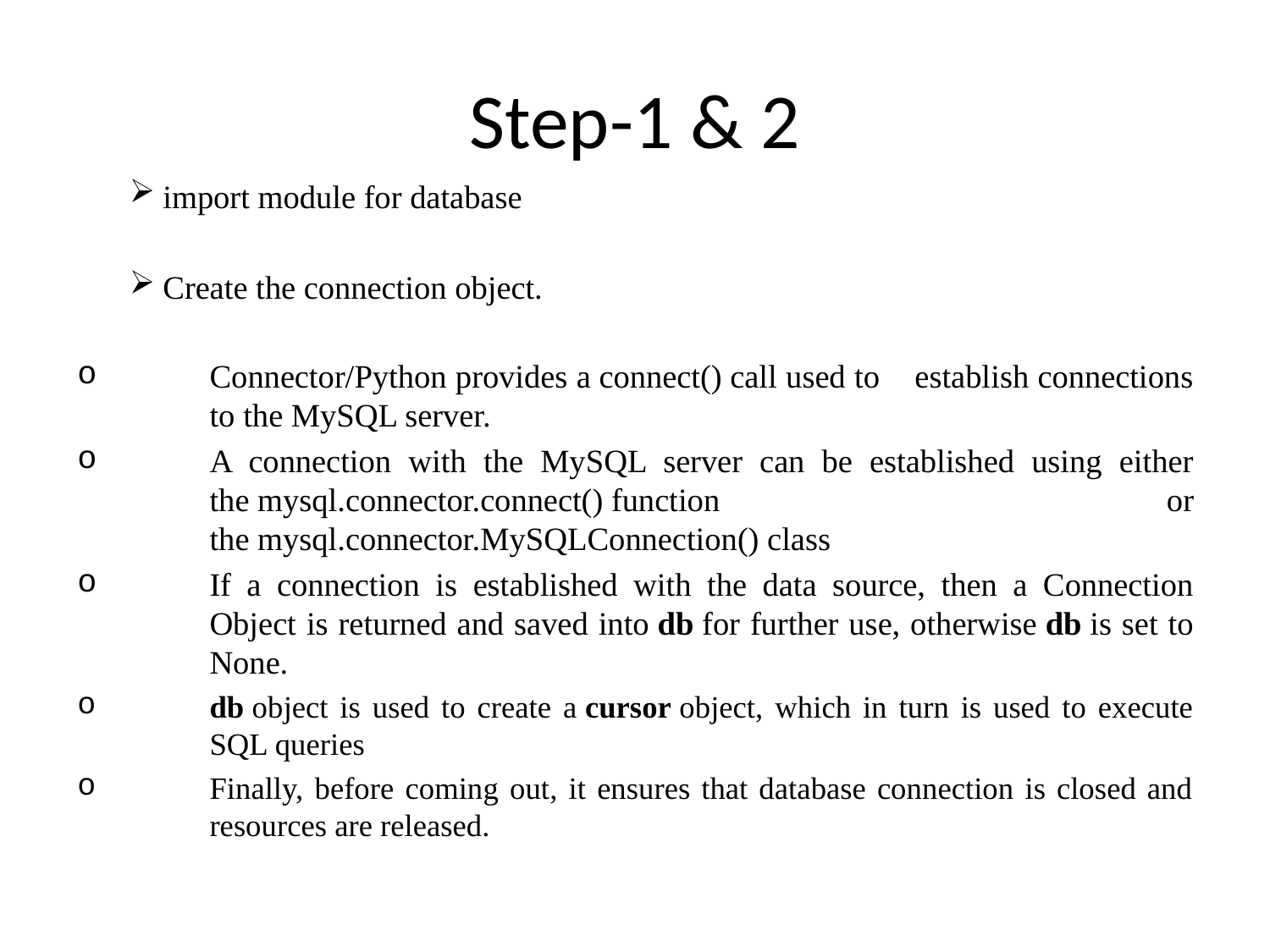

# Step-1 & 2
import module for database

Create the connection object.

Connector/Python provides a connect() call used to    establish connections to the MySQL server.
A connection with the MySQL server can be established using either the mysql.connector.connect() function or the mysql.connector.MySQLConnection() class
If a connection is established with the data source, then a Connection Object is returned and saved into db for further use, otherwise db is set to None.
db object is used to create a cursor object, which in turn is used to execute SQL queries
Finally, before coming out, it ensures that database connection is closed and resources are released.